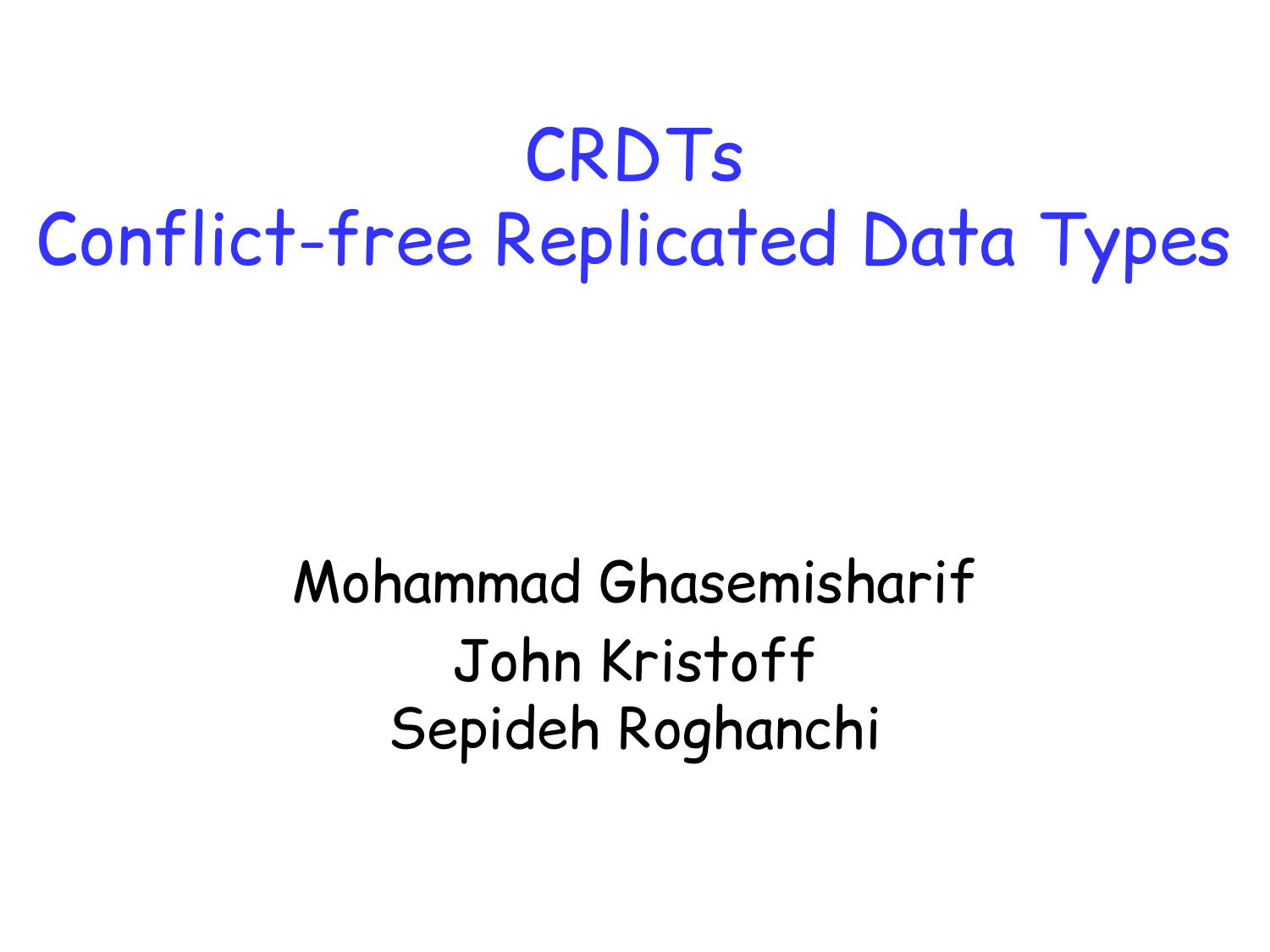

CRDTs
Conflict-free Replicated Data Types
Mohammad Ghasemisharif
John Kristoff
Sepideh Roghanchi